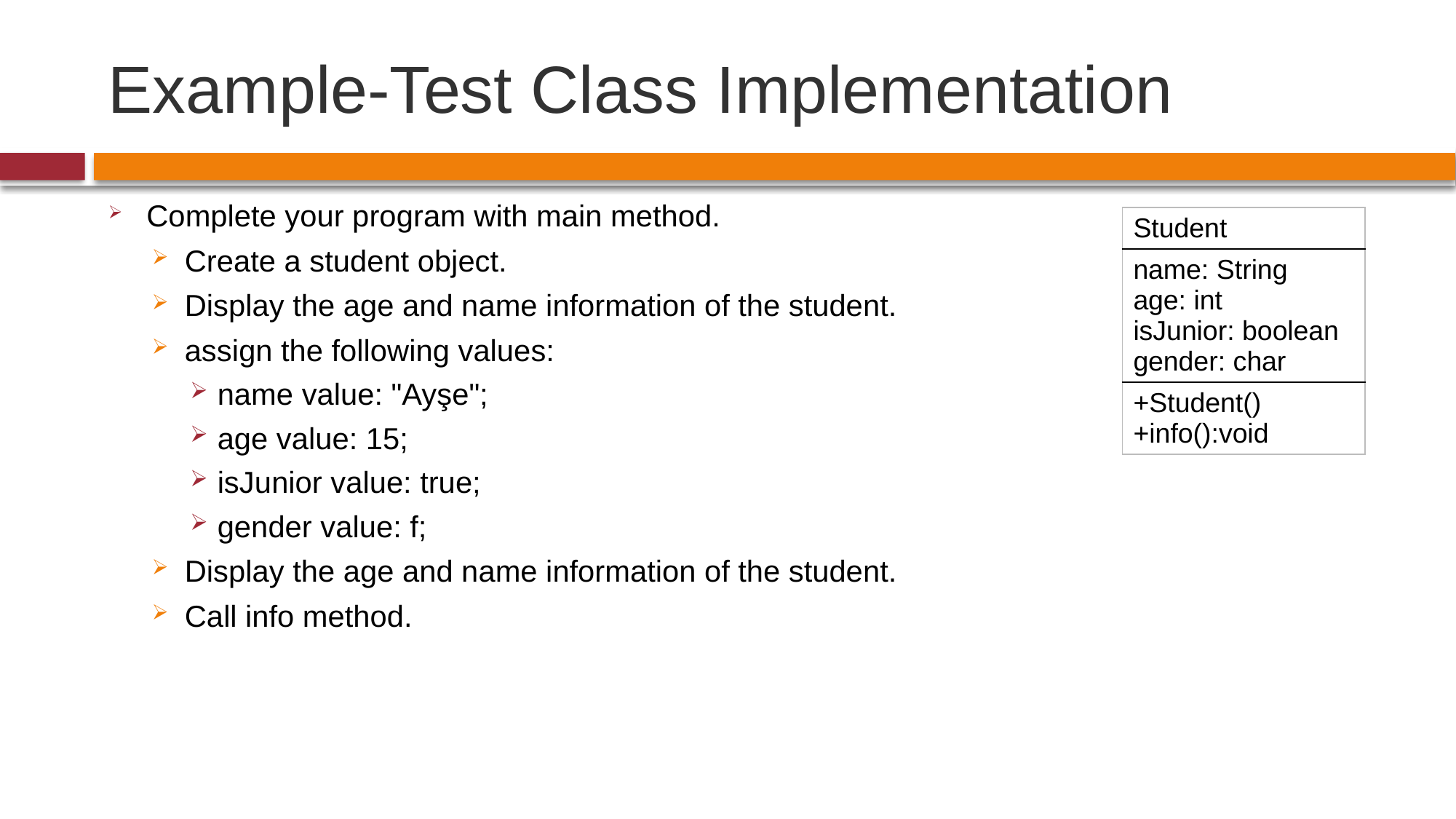

# Example-Test Class Implementation
Complete your program with main method.
Create a student object.
Display the age and name information of the student.
assign the following values:
name value: "Ayşe";
age value: 15;
isJunior value: true;
gender value: f;
Display the age and name information of the student.
Call info method.
| Student |
| --- |
| name: String age: int isJunior: boolean gender: char |
| +Student() +info():void |